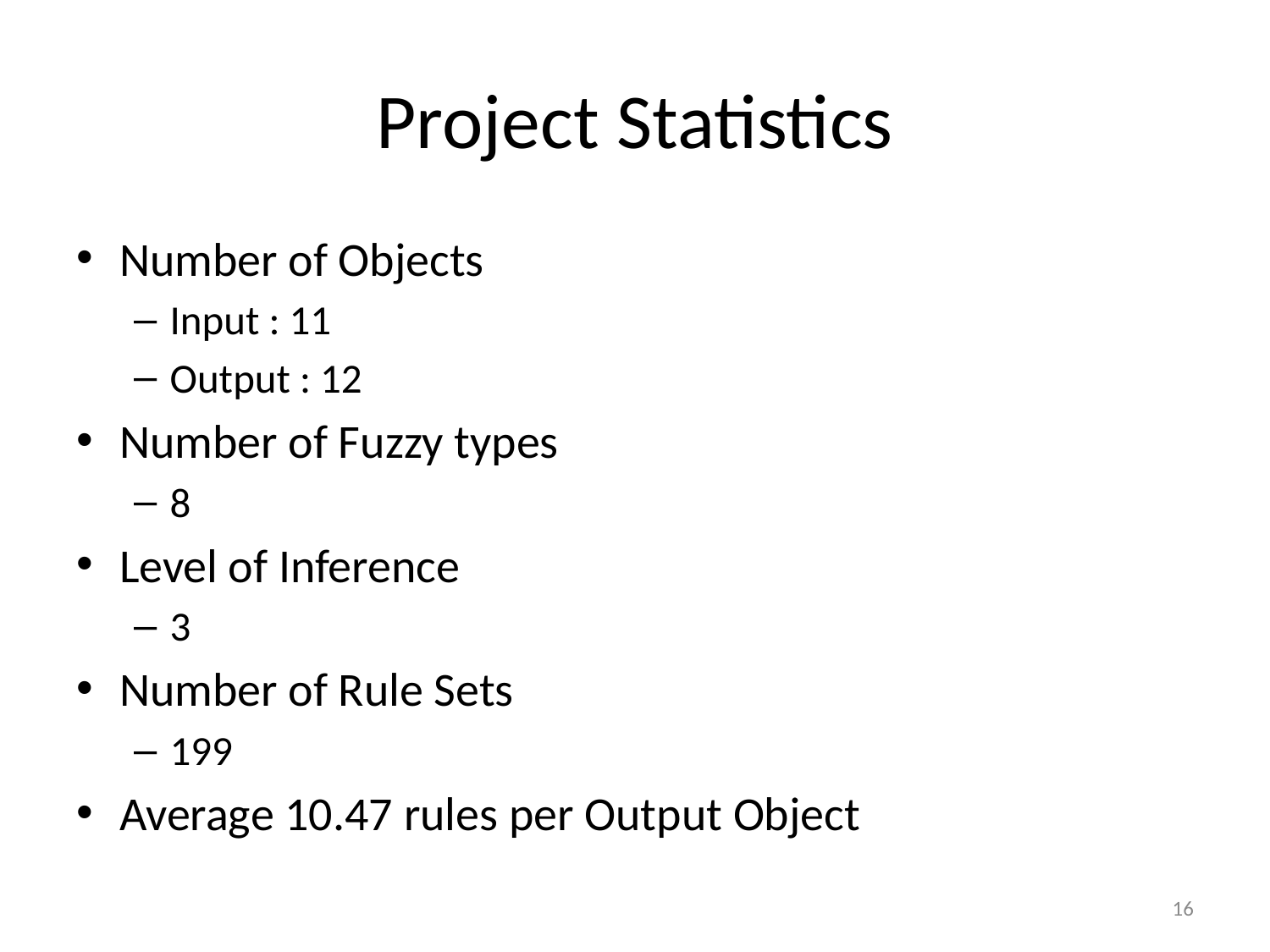

# Project Statistics
Number of Objects
Input : 11
Output : 12
Number of Fuzzy types
8
Level of Inference
3
Number of Rule Sets
199
Average 10.47 rules per Output Object
16